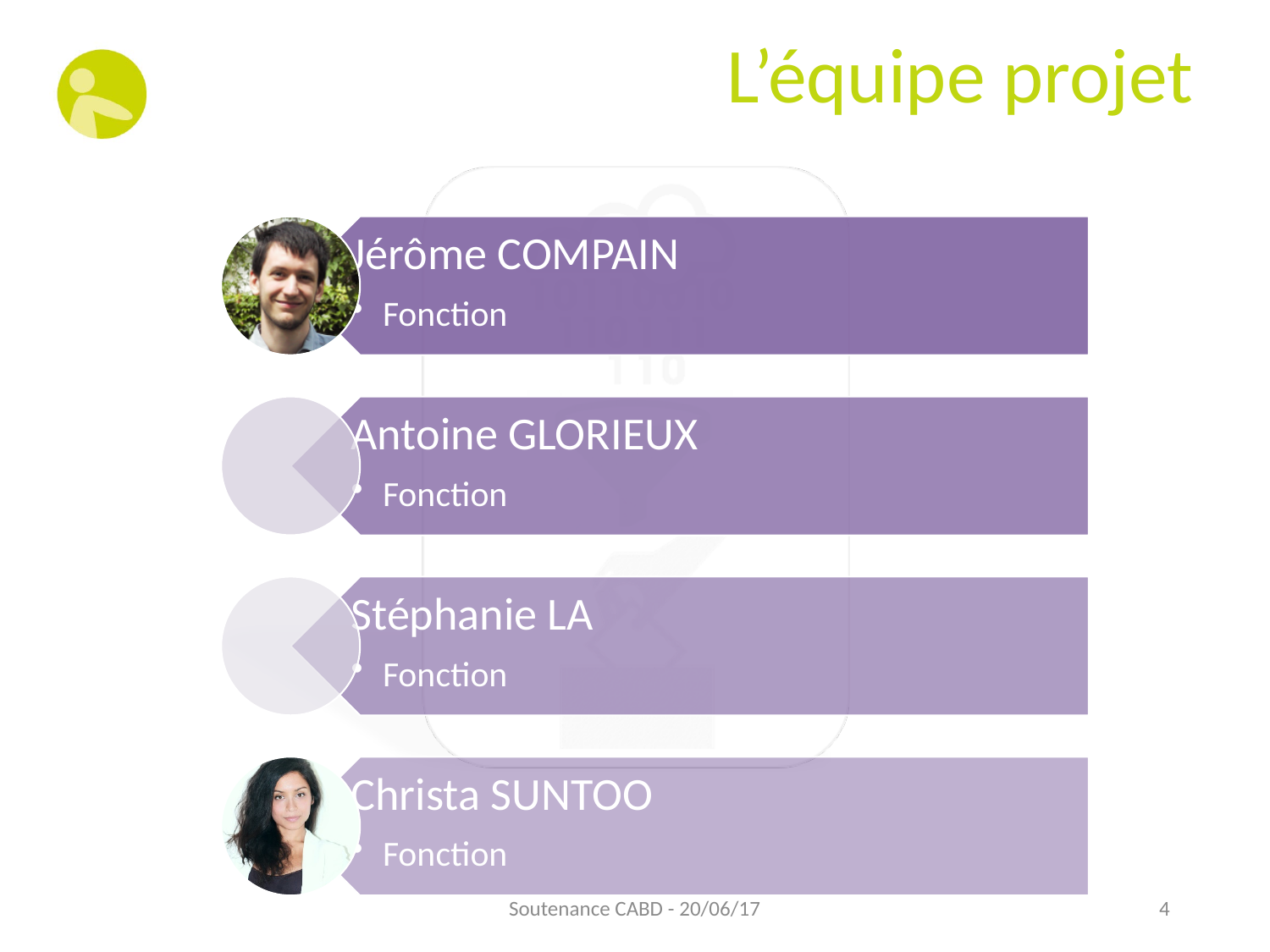

# L’équipe projet
Jérôme COMPAIN
Fonction
Antoine GLORIEUX
Fonction
Stéphanie LA
Fonction
Christa SUNTOO
Fonction
Soutenance CABD - 20/06/17
4